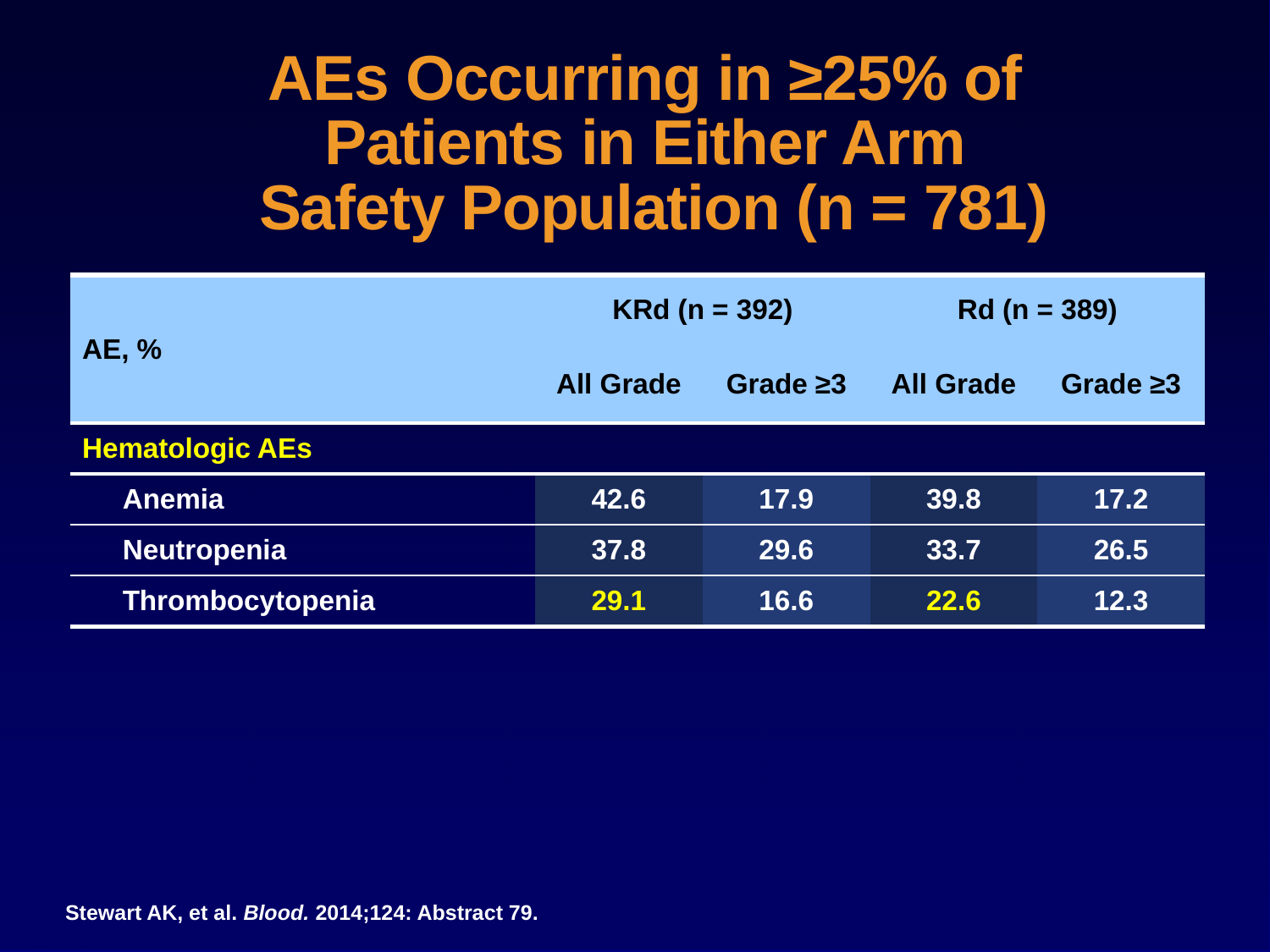

# AEs Occurring in ≥25% of Patients in Either Arm Safety Population (n = 781)
| AE, % | KRd (n = 392) |  | Rd (n = 389) |  |
| --- | --- | --- | --- | --- |
|  | All Grade | Grade ≥3 | All Grade | Grade ≥3 |
| Hematologic AEs |  |  |  |  |
| Anemia | 42.6 | 17.9 | 39.8 | 17.2 |
| Neutropenia | 37.8 | 29.6 | 33.7 | 26.5 |
| Thrombocytopenia | 29.1 | 16.6 | 22.6 | 12.3 |
Stewart AK, et al. Blood. 2014;124: Abstract 79.